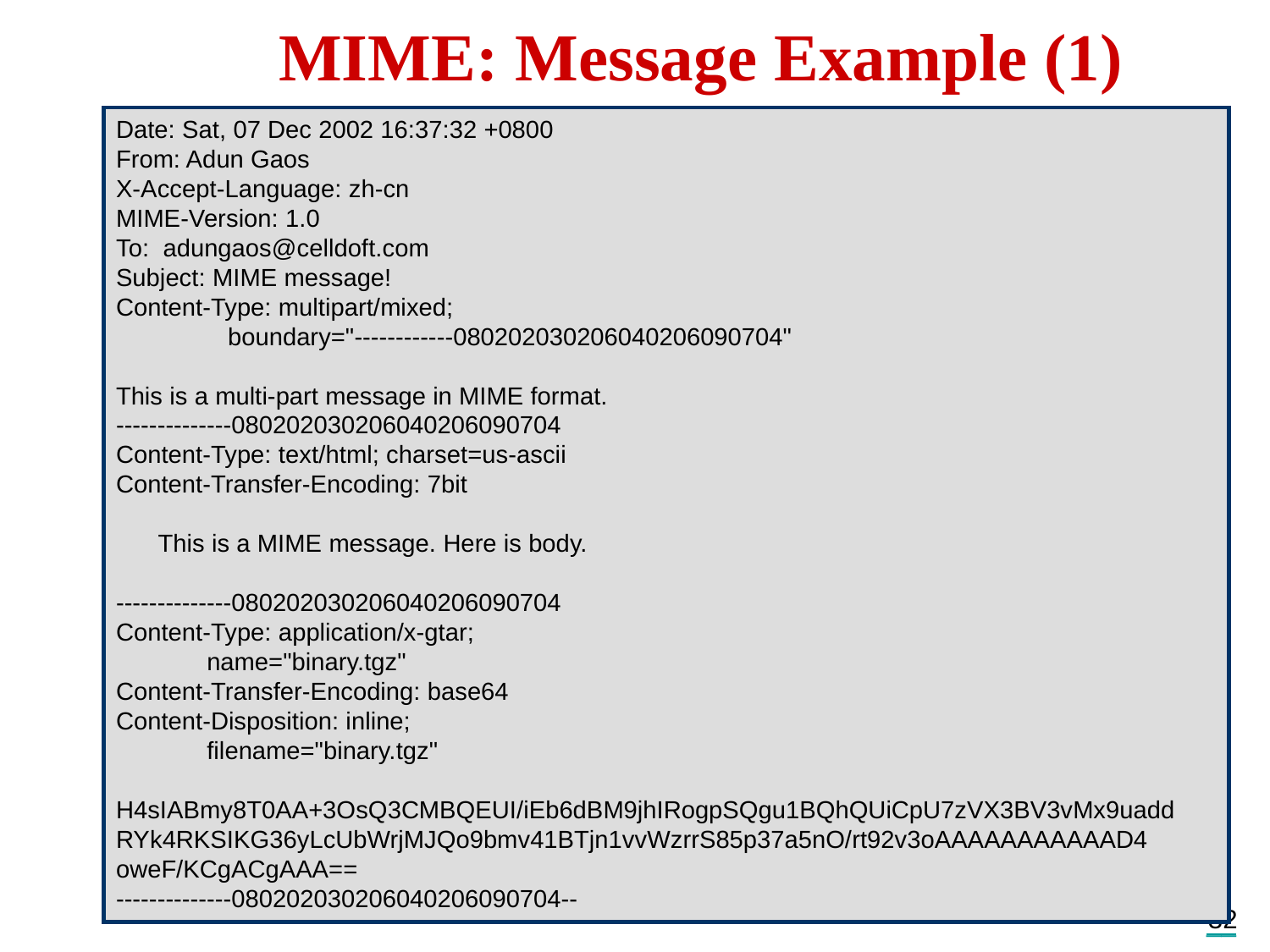

MIME: Message Example (1)
Date: Sat, 07 Dec 2002 16:37:32 +0800
From: Adun Gaos
X-Accept-Language: zh-cn
MIME-Version: 1.0
To:  adungaos@celldoft.com
Subject: MIME message!
Content-Type: multipart/mixed;
                boundary="------------080202030206040206090704"

This is a multi-part message in MIME format.
--------------080202030206040206090704
Content-Type: text/html; charset=us-ascii
Content-Transfer-Encoding: 7bit

      This is a MIME message. Here is body.

--------------080202030206040206090704
Content-Type: application/x-gtar;
             name="binary.tgz"
Content-Transfer-Encoding: base64
Content-Disposition: inline;
             filename="binary.tgz"

H4sIABmy8T0AA+3OsQ3CMBQEUI/iEb6dBM9jhIRogpSQgu1BQhQUiCpU7zVX3BV3vMx9uadd
RYk4RKSIKG36yLcUbWrjMJQo9bmv41BTjn1vvWzrrS85p37a5nO/rt92v3oAAAAAAAAAAAD4
oweF/KCgACgAAA==
--------------080202030206040206090704--
32